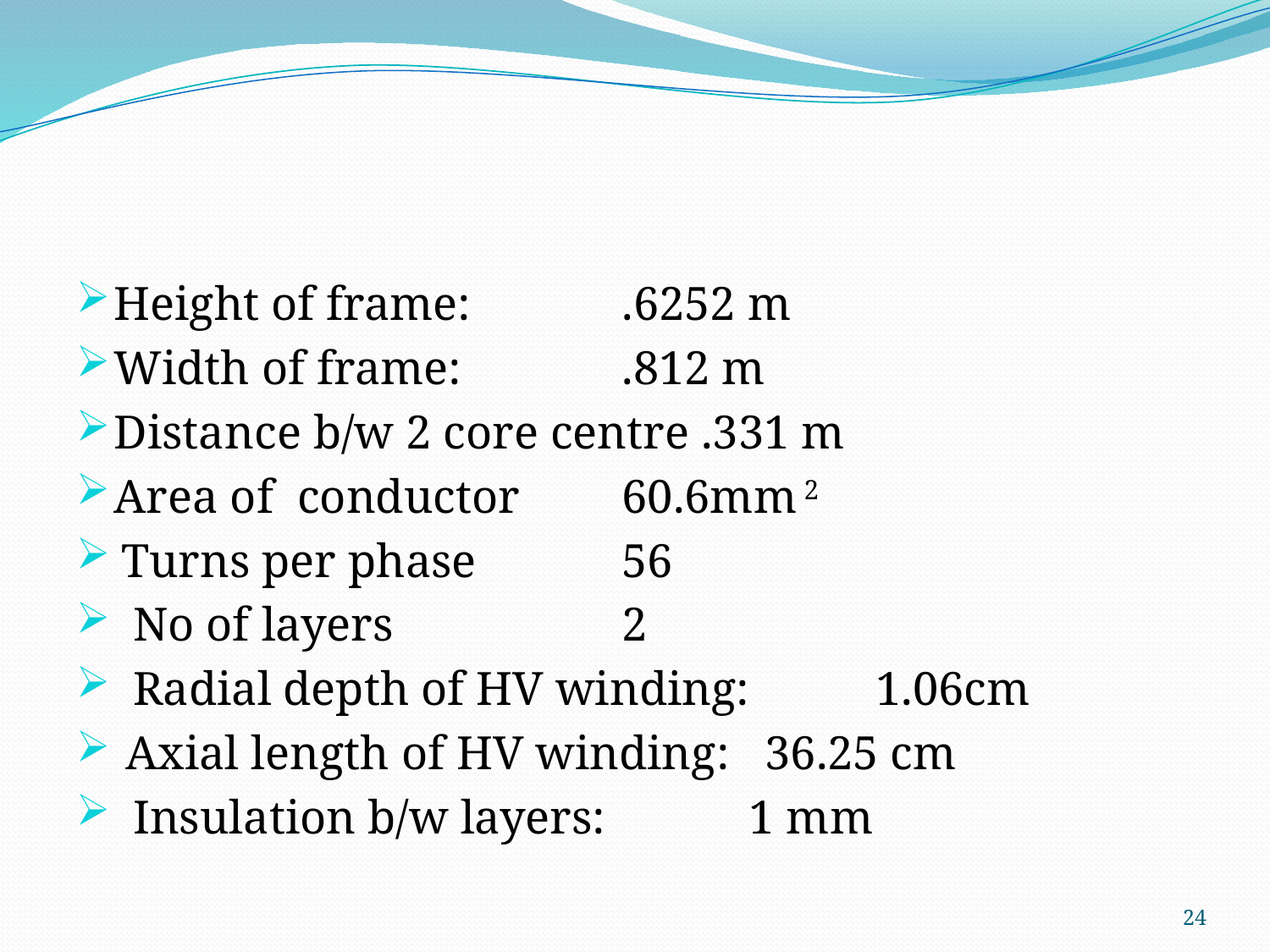

#
Height of frame: 		.6252 m
Width of frame:		.812 m
Distance b/w 2 core centre .331 m
Area of  conductor	60.6mm 2
 Turns per phase		56
  No of layers		2
  Radial depth of HV winding:	1.06cm
 Axial length of HV winding:   36.25 cm
  Insulation b/w layers:		1 mm

24